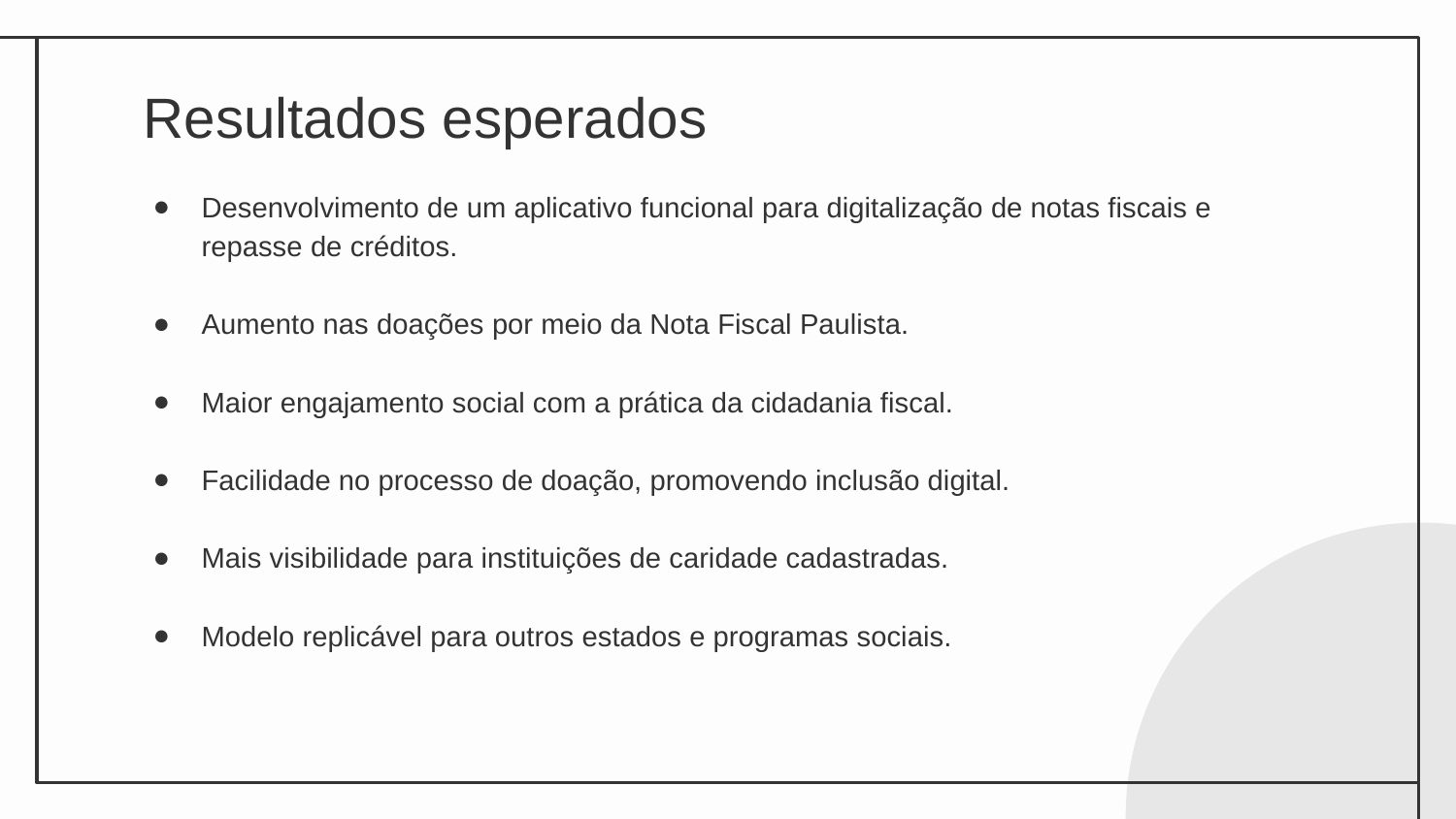

# Resultados esperados
Desenvolvimento de um aplicativo funcional para digitalização de notas fiscais e repasse de créditos.

Aumento nas doações por meio da Nota Fiscal Paulista.

Maior engajamento social com a prática da cidadania fiscal.

Facilidade no processo de doação, promovendo inclusão digital.

Mais visibilidade para instituições de caridade cadastradas.

Modelo replicável para outros estados e programas sociais.